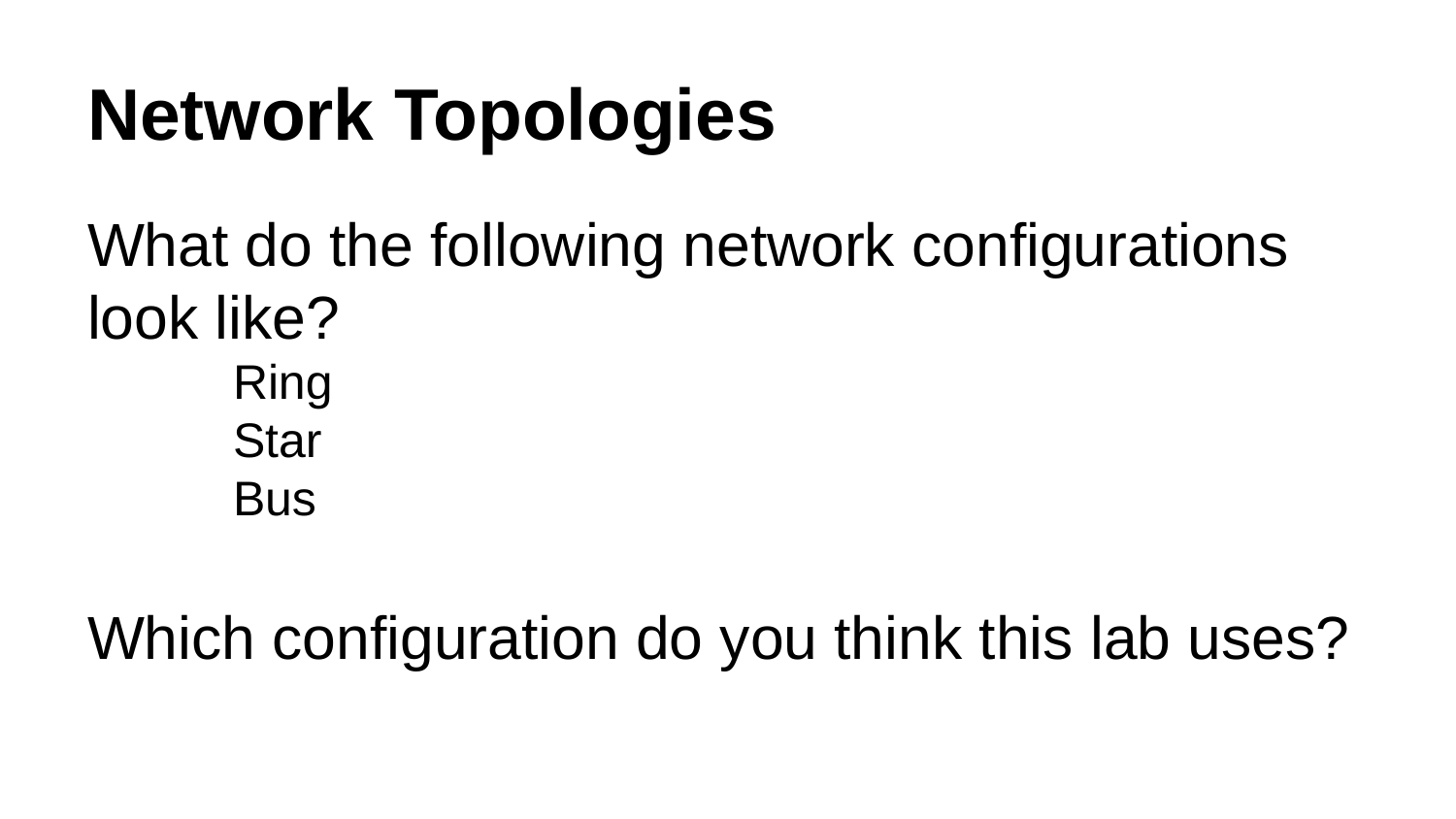

# Network Topologies
What do the following network configurations look like?
	Ring
	Star
	Bus

Which configuration do you think this lab uses?